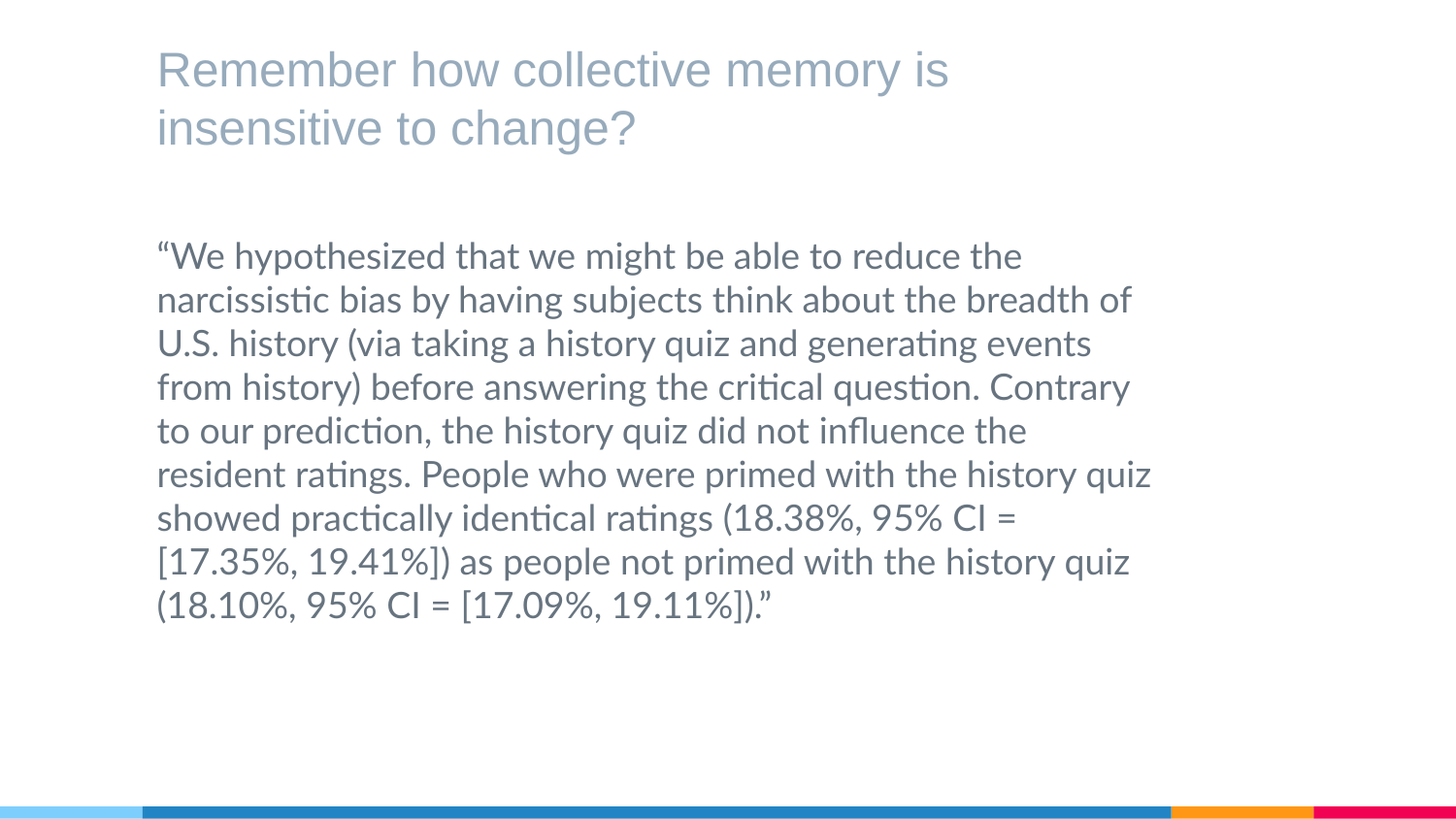

# Remember how collective memory is insensitive to change?
“We hypothesized that we might be able to reduce the narcissistic bias by having subjects think about the breadth of U.S. history (via taking a history quiz and generating events from history) before answering the critical question. Contrary to our prediction, the history quiz did not influence the resident ratings. People who were primed with the history quiz showed practically identical ratings (18.38%, 95% CI = [17.35%, 19.41%]) as people not primed with the history quiz (18.10%, 95% CI = [17.09%, 19.11%]).”